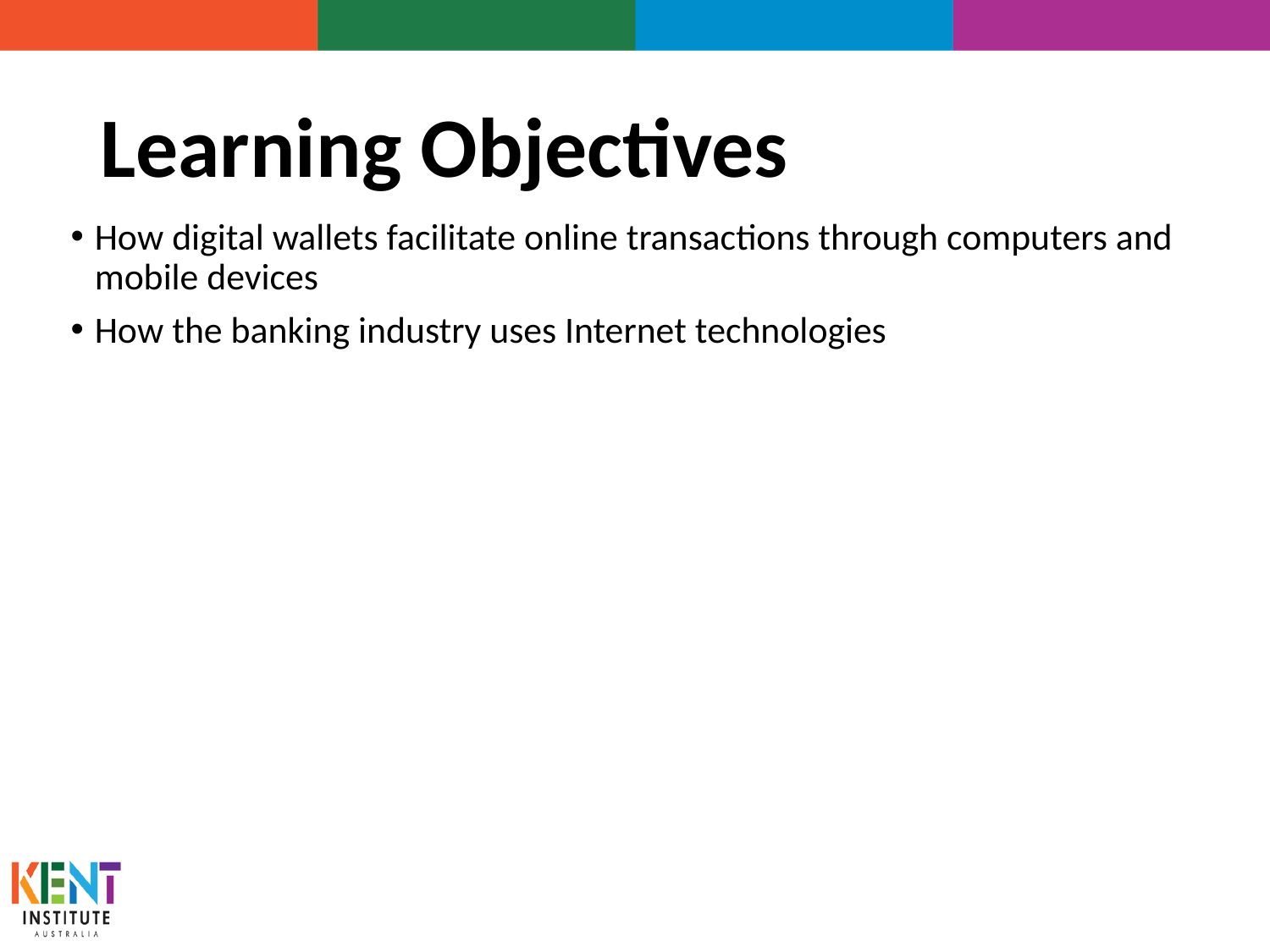

# Learning Objectives
How digital wallets facilitate online transactions through computers and mobile devices
How the banking industry uses Internet technologies